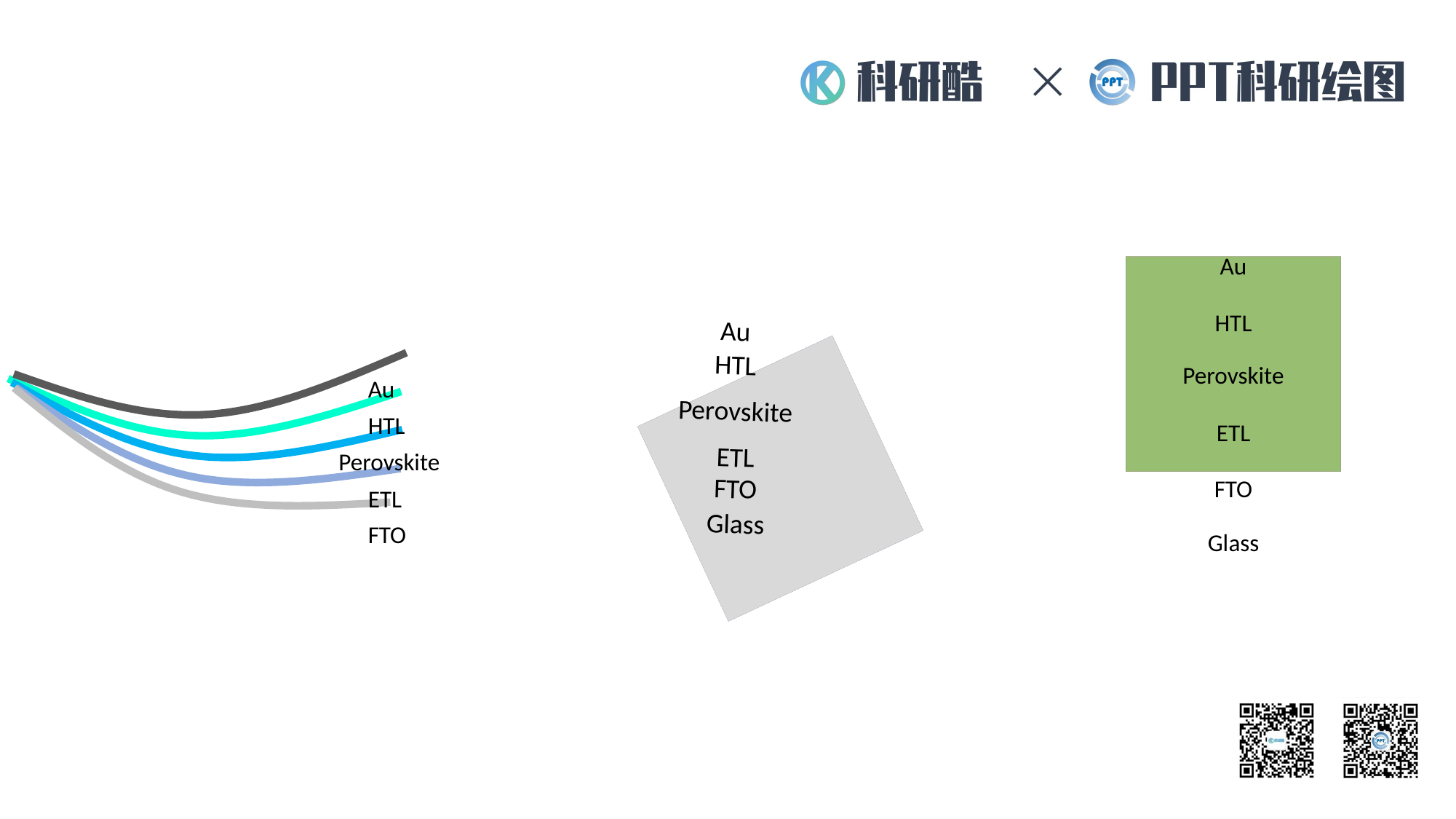

Au

HTL
Perovskite
ETL
FTO
Glass
Au
HTL

Perovskite
ETL
FTO
Glass

Au
HTL
Perovskite
ETL
FTO